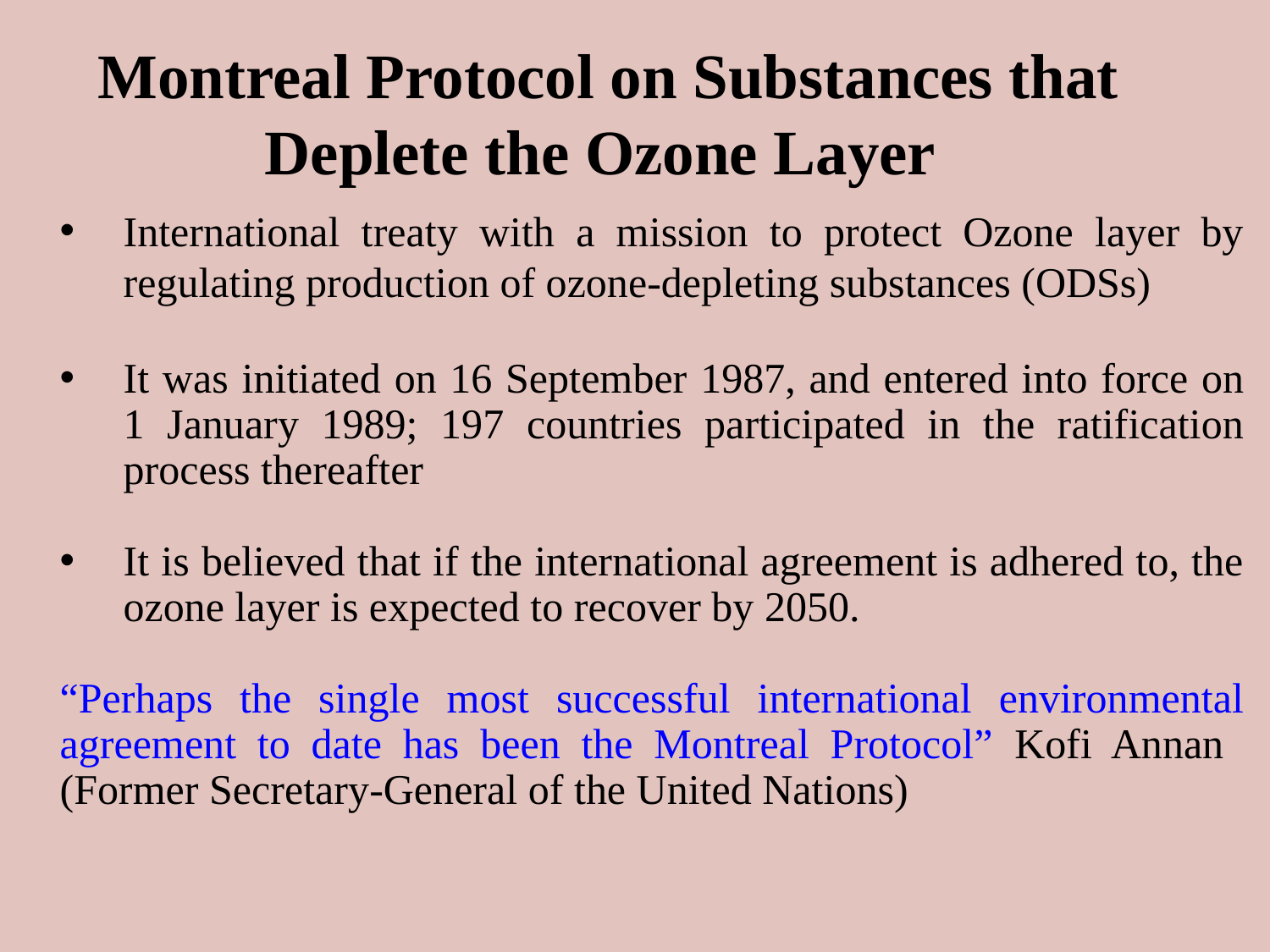

Montreal Protocol on Substances that Deplete the Ozone Layer
International treaty with a mission to protect Ozone layer by regulating production of ozone-depleting substances (ODSs)

It was initiated on 16 September 1987, and entered into force on 1 January 1989; 197 countries participated in the ratification process thereafter

It is believed that if the international agreement is adhered to, the ozone layer is expected to recover by 2050.

“Perhaps the single most successful international environmental agreement to date has been the Montreal Protocol” Kofi Annan  (Former Secretary-General of the United Nations)